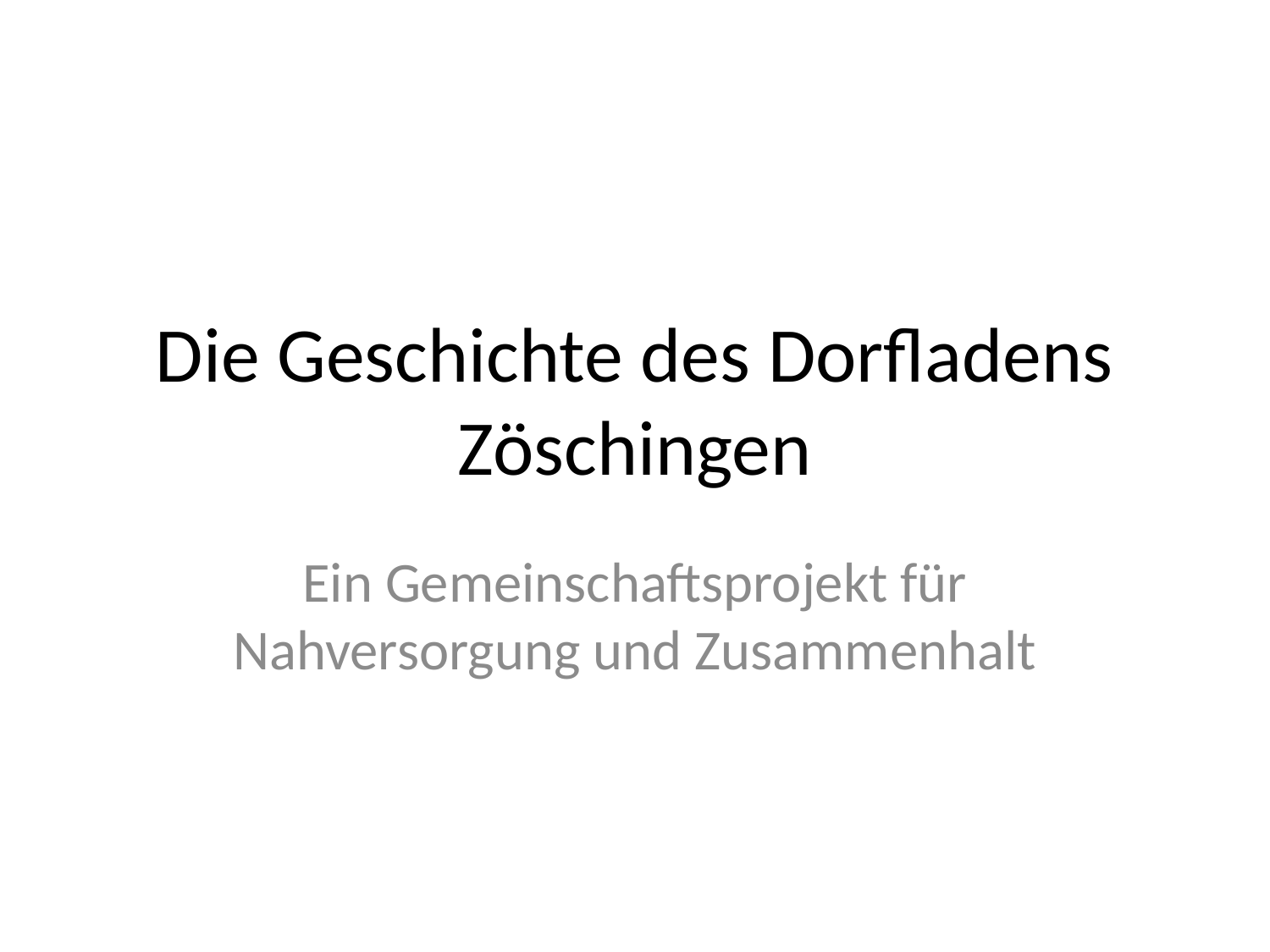

# Die Geschichte des Dorfladens Zöschingen
Ein Gemeinschaftsprojekt für Nahversorgung und Zusammenhalt